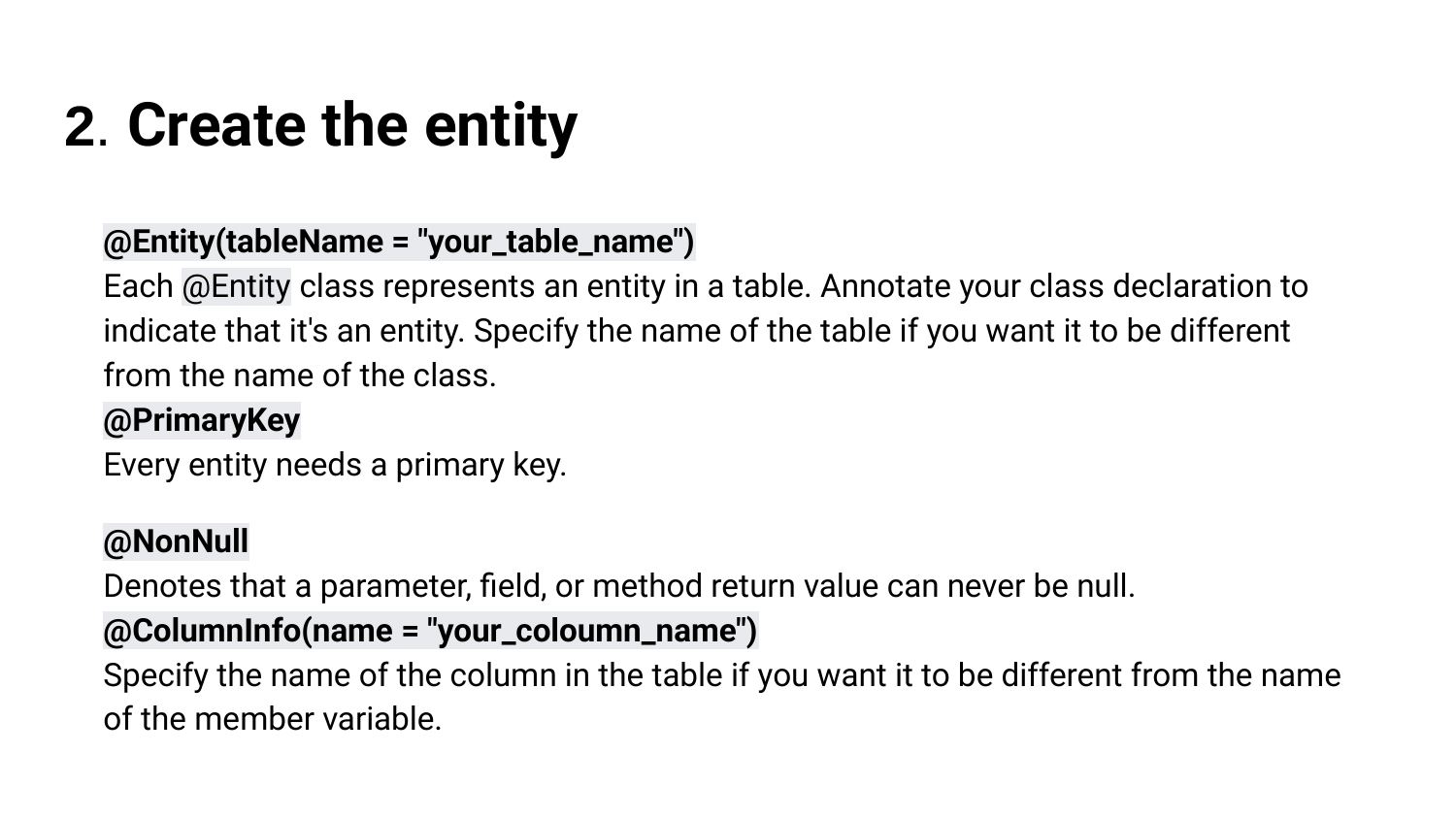

# 2. Create the entity

@Entity(tableName = "your_table_name")
Each @Entity class represents an entity in a table. Annotate your class declaration to indicate that it's an entity. Specify the name of the table if you want it to be different from the name of the class.
@PrimaryKey
Every entity needs a primary key.
@NonNull
Denotes that a parameter, field, or method return value can never be null.
@ColumnInfo(name = "your_coloumn_name")
Specify the name of the column in the table if you want it to be different from the name of the member variable.